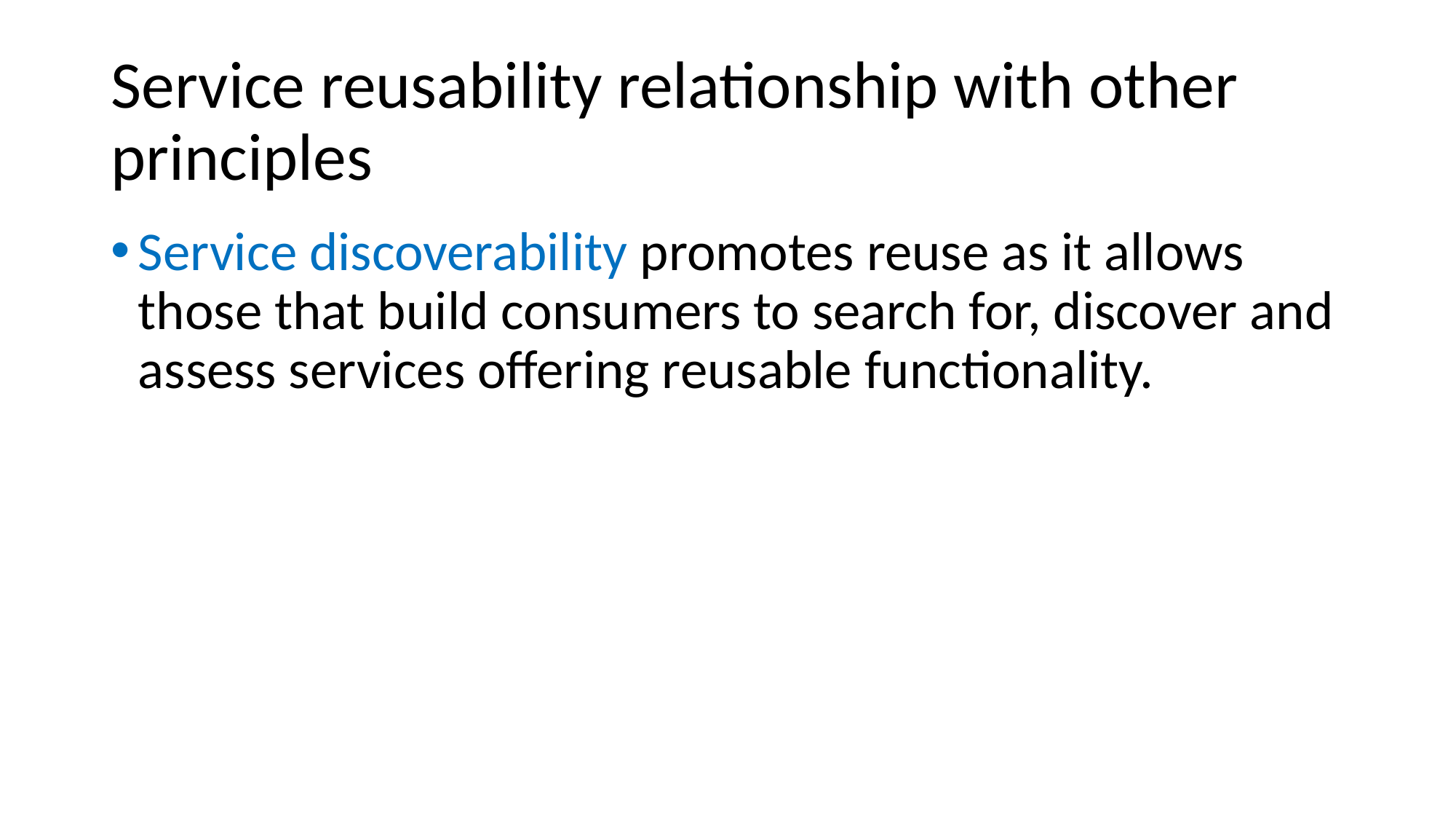

# Service reusability relationship with other principles
Service discoverability promotes reuse as it allows those that build consumers to search for, discover and assess services offering reusable functionality.